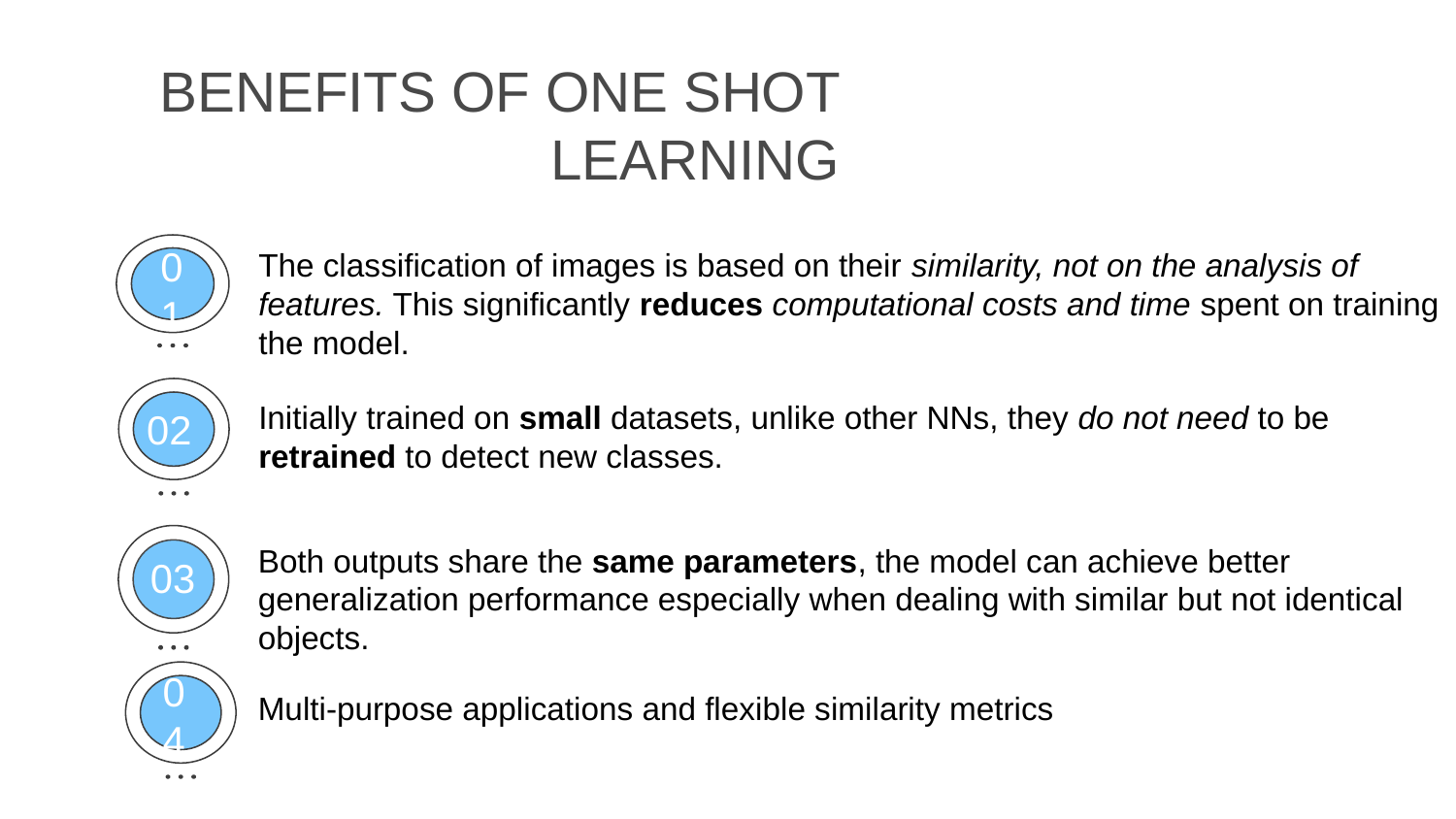

# BENEFITS OF ONE SHOT LEARNING
The classification of images is based on their similarity, not on the analysis of  features. This significantly reduces computational costs and time spent on training the model.

01

Initially trained on small datasets, unlike other NNs, they do not need to be retrained to detect new classes.
02

Both outputs share the same parameters, the model can achieve better generalization performance especially when dealing with similar but not identical objects.
 03

Multi-purpose applications and flexible similarity metrics
04